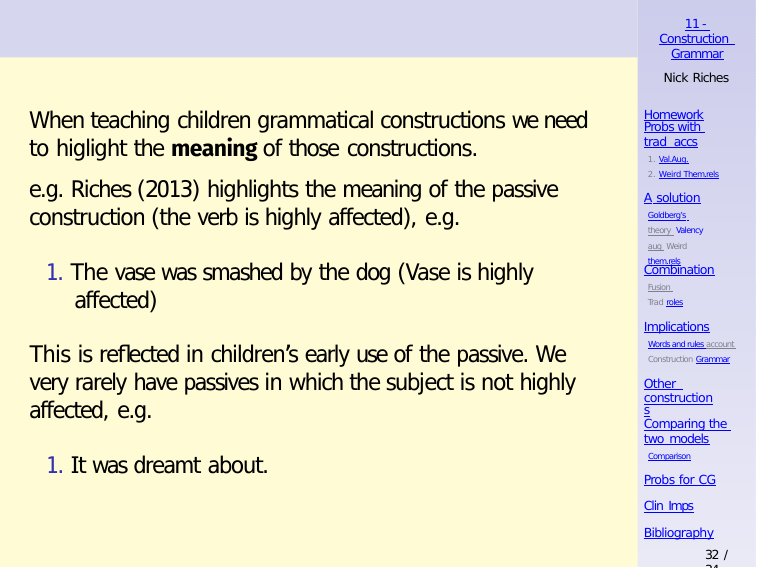

11 - Construction  Grammar
Nick Riches

Homework
When teaching children grammatical constructions we need  to higlight the meaning of those constructions.
e.g. Riches (2013) highlights the meaning of the passive  construction (the verb is highly affected), e.g.
Probs with trad  accs
Val.Aug.
Weird Them.rels
A solution
Goldberg’s theory  Valency aug  Weird them.rels
Combination
Fusion  Trad roles
1. The vase was smashed by the dog (Vase is highly  affected)
Implications
Words and rules account  Construction Grammar
This is reflected in children’s early use of the passive. We  very rarely have passives in which the subject is not highly  affected, e.g.
Other  constructions
Comparing the two  models
Comparison
1. It was dreamt about.
Probs for CG
Clin Imps
Bibliography
32 / 34